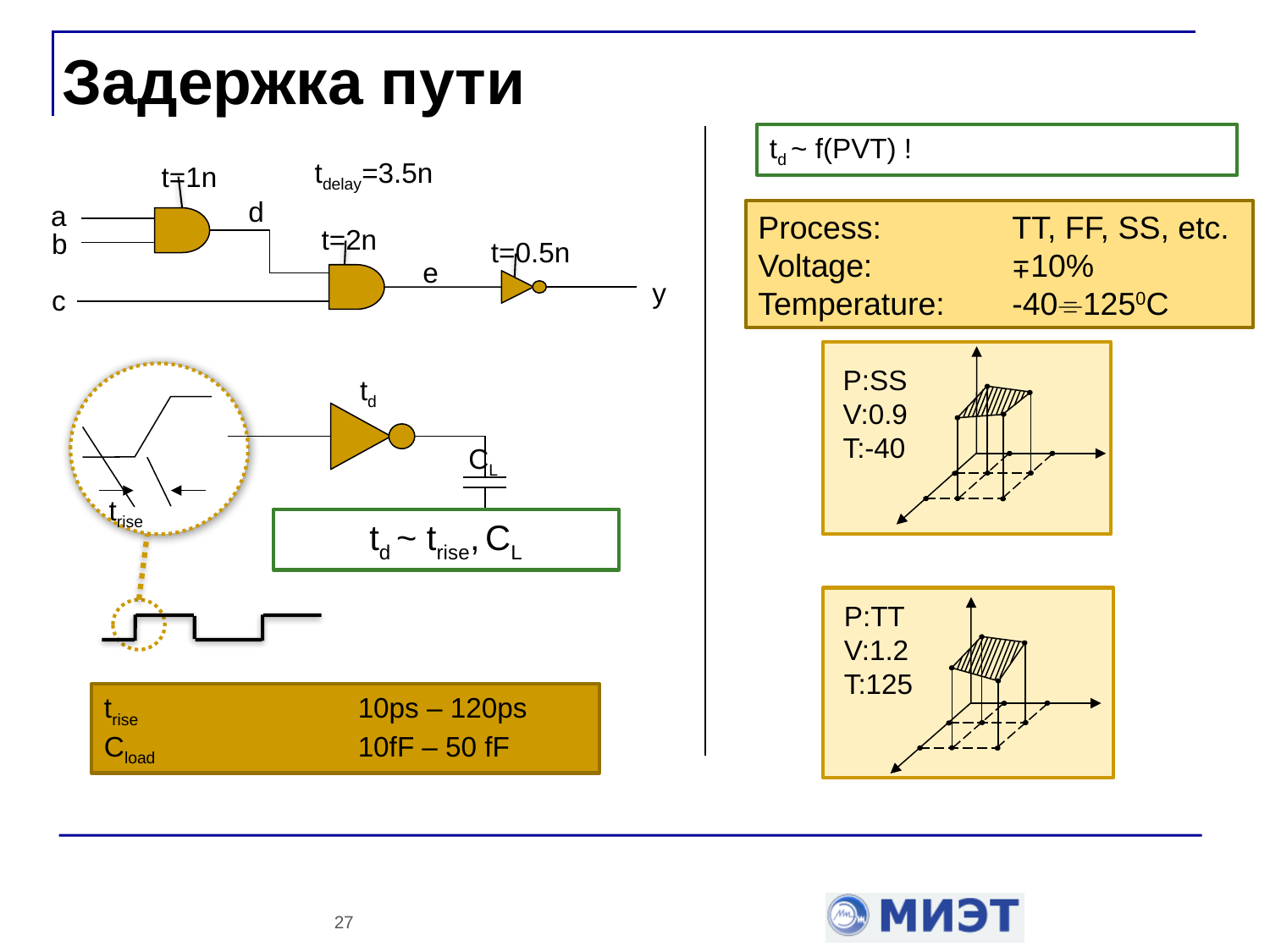

# Задержка пути
td ~ f(PVT) !
tdelay=3.5n

t=1n
d
a

t=2n
b

t=0.5n
e

y

c
Process: 	TT, FF, SS, etc.
Voltage: 		∓10%
Temperature:	-40⌯1250C

P:SS
V:0.9
T:-40

td

CL
trise
td ~ trise, CL

P:TT
V:1.2
T:125

trise 		10ps – 120ps
Cload		10fF – 50 fF